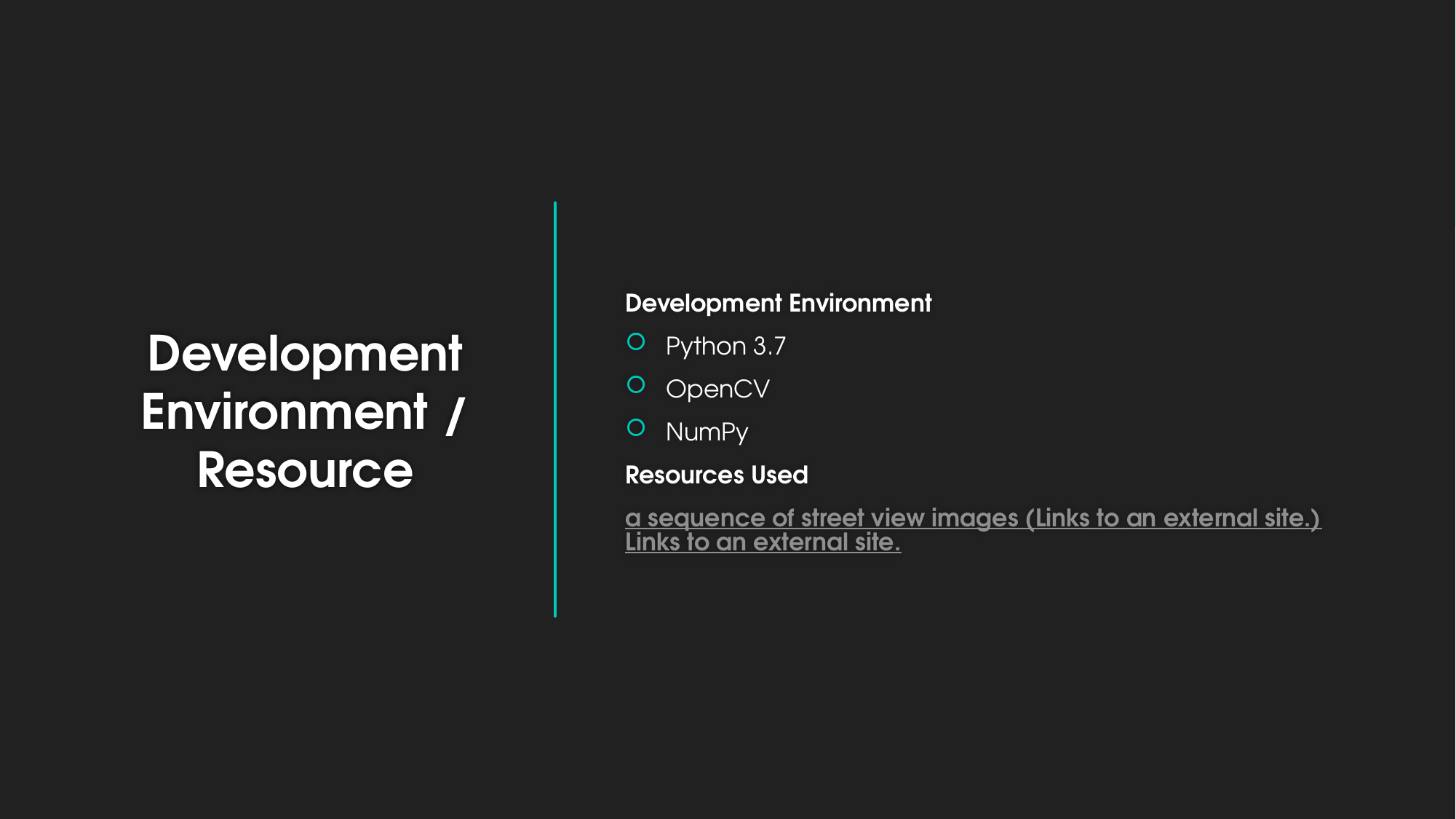

Development Environment
Python 3.7
OpenCV
NumPy
Resources Used
a sequence of street view images (Links to an external site.)Links to an external site.
# Development Environment / Resource